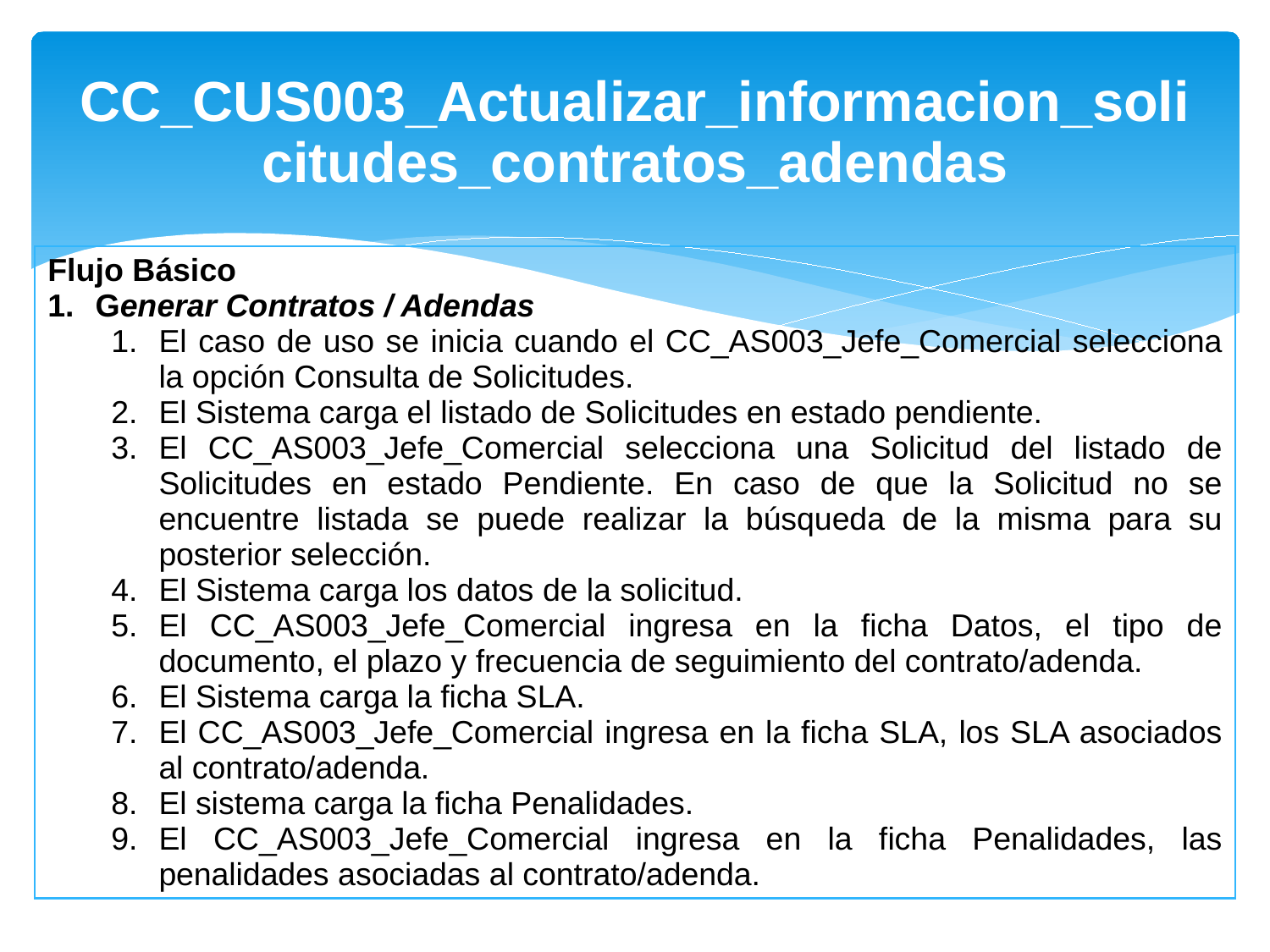

CC_CUS003_Actualizar_informacion_solicitudes_contratos_adendas
| Flujo Básico Generar Contratos / Adendas El caso de uso se inicia cuando el CC\_AS003\_Jefe\_Comercial selecciona la opción Consulta de Solicitudes. El Sistema carga el listado de Solicitudes en estado pendiente. El CC\_AS003\_Jefe\_Comercial selecciona una Solicitud del listado de Solicitudes en estado Pendiente. En caso de que la Solicitud no se encuentre listada se puede realizar la búsqueda de la misma para su posterior selección. El Sistema carga los datos de la solicitud. El CC\_AS003\_Jefe\_Comercial ingresa en la ficha Datos, el tipo de documento, el plazo y frecuencia de seguimiento del contrato/adenda. El Sistema carga la ficha SLA. El CC\_AS003\_Jefe\_Comercial ingresa en la ficha SLA, los SLA asociados al contrato/adenda. El sistema carga la ficha Penalidades. El CC\_AS003\_Jefe\_Comercial ingresa en la ficha Penalidades, las penalidades asociadas al contrato/adenda. |
| --- |